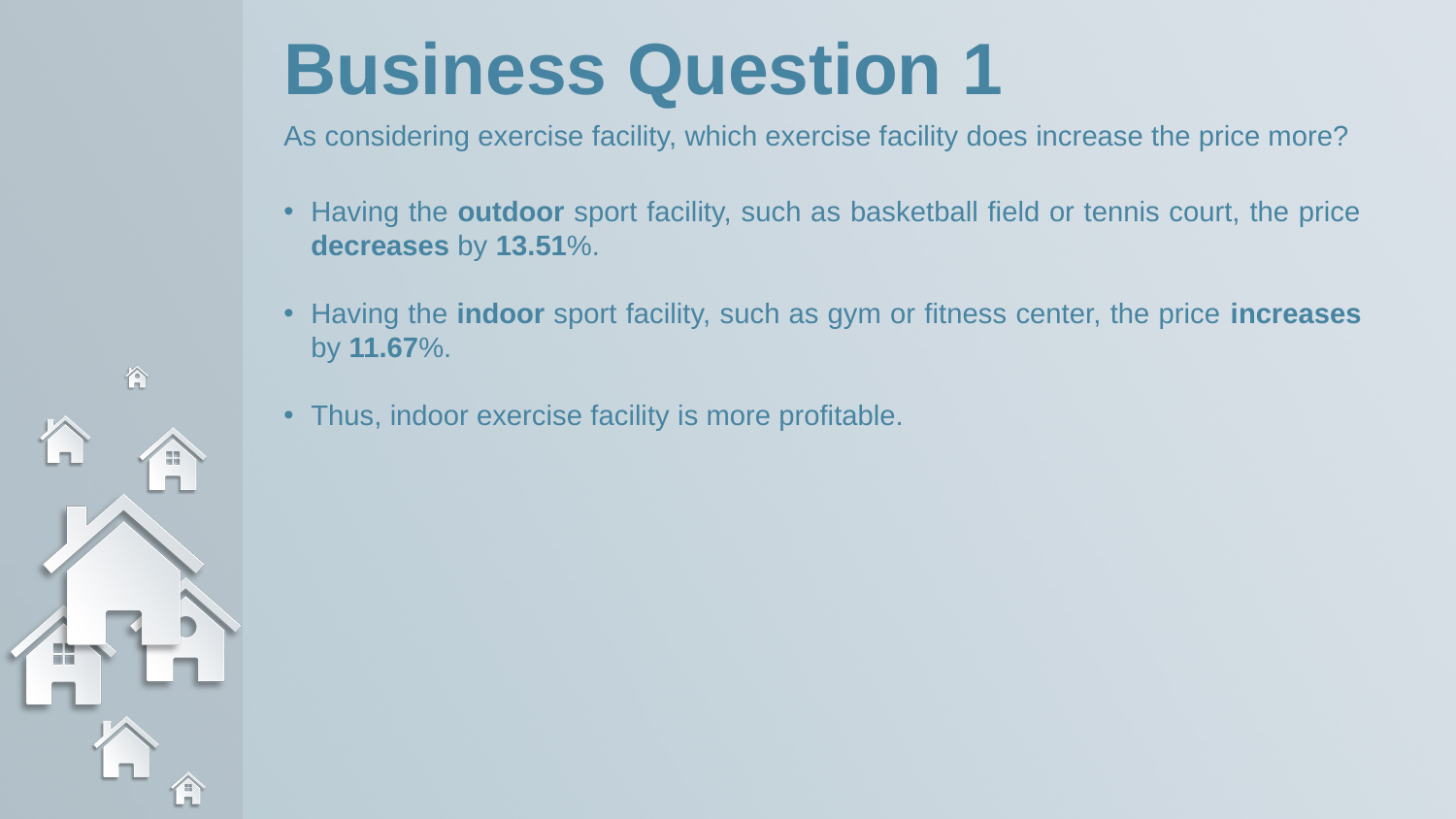

Business Question 1
As considering exercise facility, which exercise facility does increase the price more?
Having the outdoor sport facility, such as basketball field or tennis court, the price decreases by 13.51%.

Having the indoor sport facility, such as gym or fitness center, the price increases by 11.67%.

Thus, indoor exercise facility is more profitable.